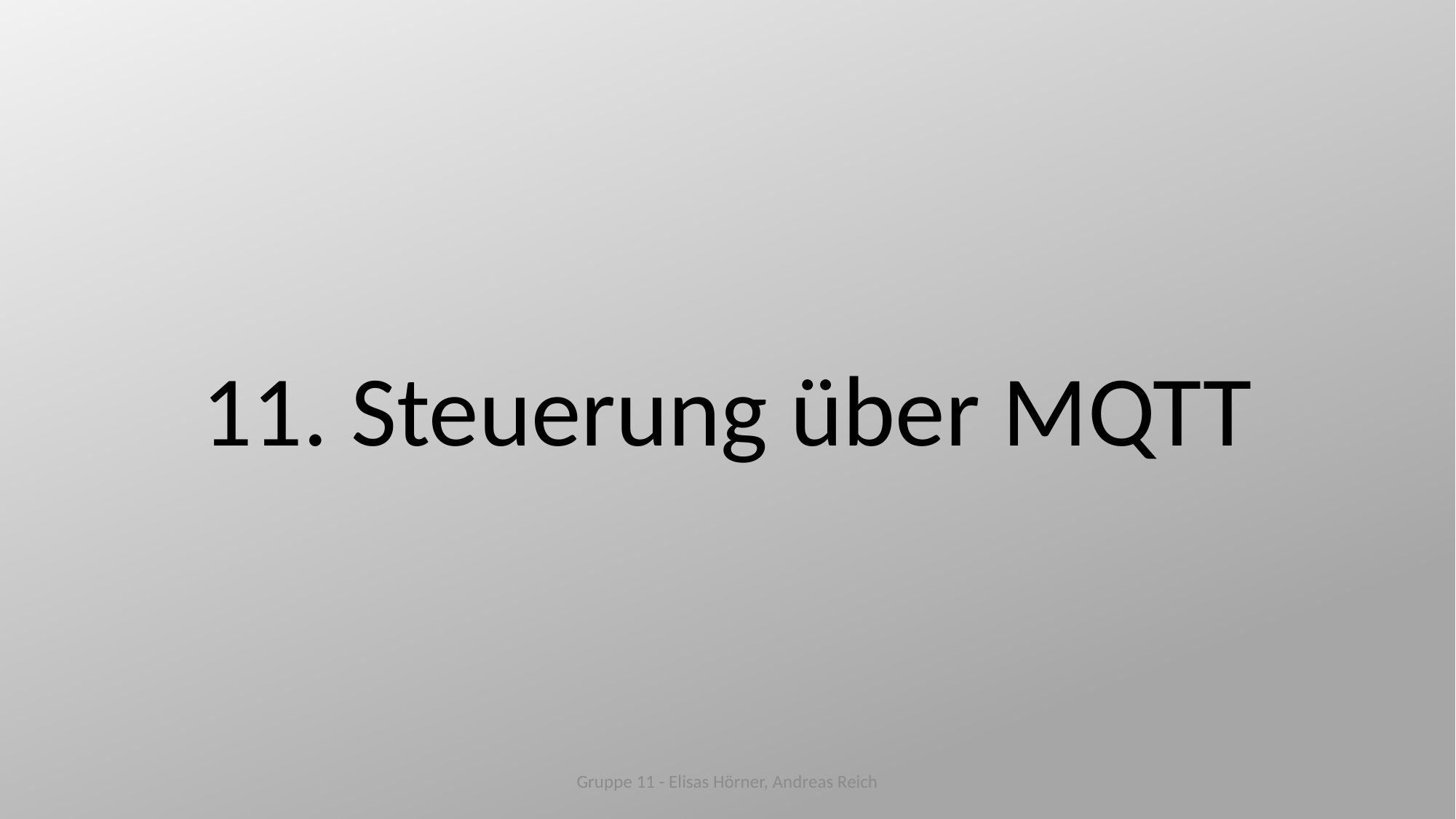

# 11. Steuerung über MQTT
Gruppe 11 - Elisas Hörner, Andreas Reich